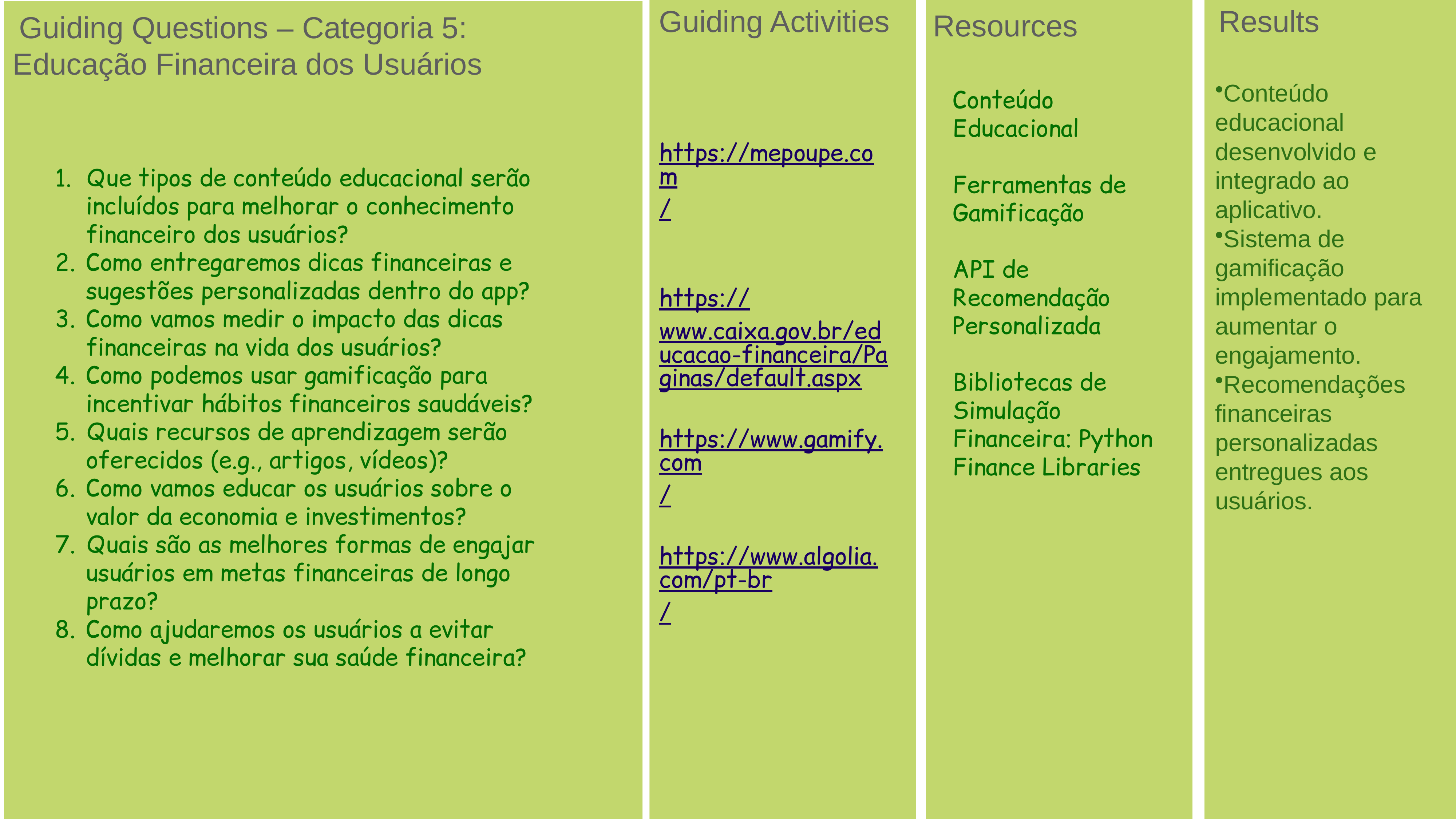

Guiding Activities
https://mepoupe.com/

https://www.caixa.gov.br/educacao-financeira/Paginas/default.aspx

https://www.gamify.com/

https://www.algolia.com/pt-br/

Guiding Questions – Categoria 5:
 Educação Financeira dos Usuários
Que tipos de conteúdo educacional serão incluídos para melhorar o conhecimento financeiro dos usuários?
Como entregaremos dicas financeiras e sugestões personalizadas dentro do app?
Como vamos medir o impacto das dicas financeiras na vida dos usuários?
Como podemos usar gamificação para incentivar hábitos financeiros saudáveis?
Quais recursos de aprendizagem serão oferecidos (e.g., artigos, vídeos)?
Como vamos educar os usuários sobre o valor da economia e investimentos?
Quais são as melhores formas de engajar usuários em metas financeiras de longo prazo?
Como ajudaremos os usuários a evitar dívidas e melhorar sua saúde financeira?

Results
Resources

Conteúdo educacional desenvolvido e integrado ao aplicativo.
Sistema de gamificação implementado para aumentar o engajamento.
Recomendações financeiras personalizadas entregues aos usuários.
Conteúdo Educacional

Ferramentas de Gamificação

API de Recomendação Personalizada

Bibliotecas de Simulação Financeira: Python Finance Libraries